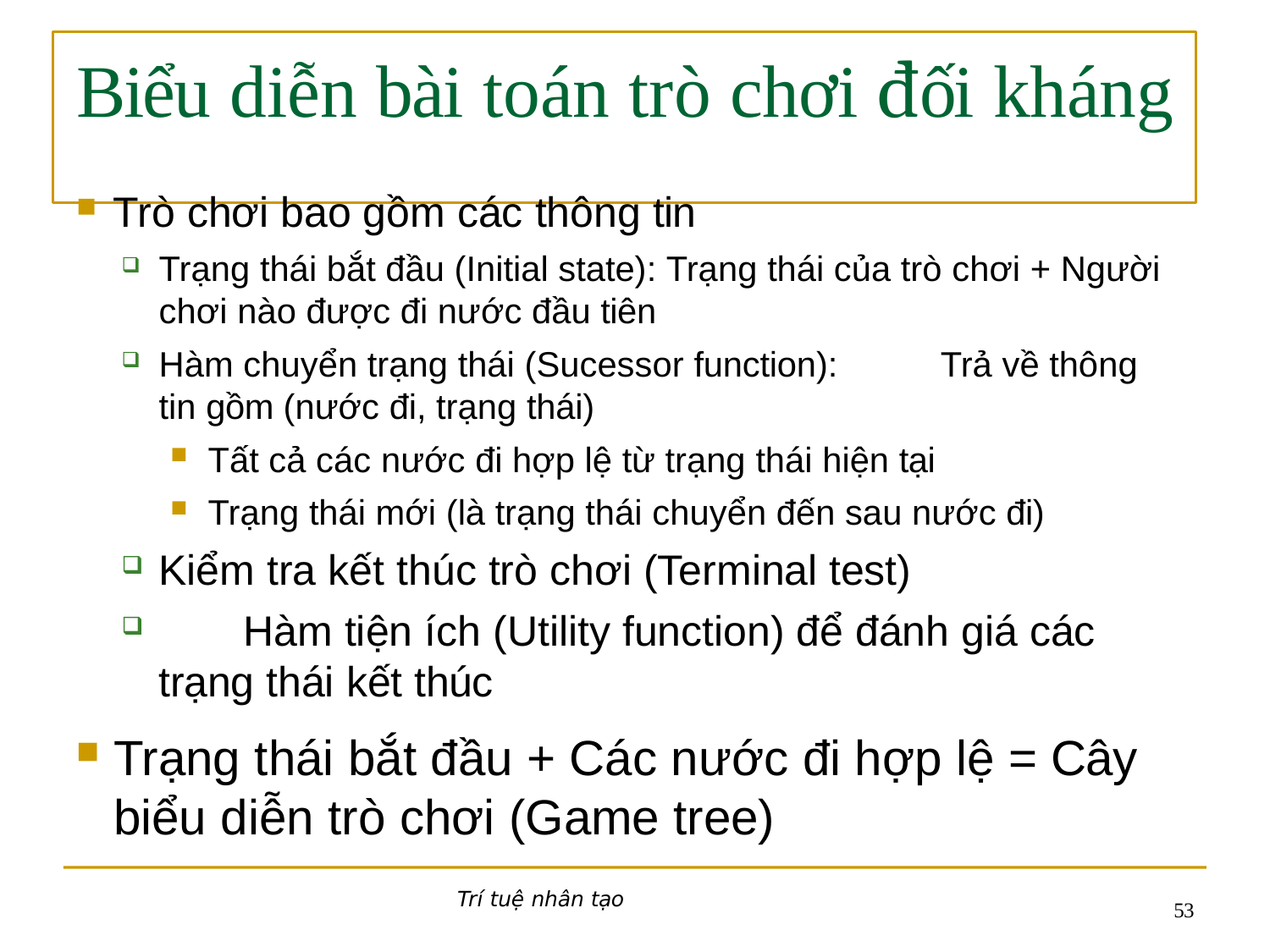

# Biểu diễn bài toán trò chơi đối kháng
Trò chơi bao gồm các thông tin
Trạng thái bắt đầu (Initial state): Trạng thái của trò chơi + Người chơi nào được đi nước đầu tiên
Hàm chuyển trạng thái (Sucessor function):	Trả về thông tin gồm (nước đi, trạng thái)
Tất cả các nước đi hợp lệ từ trạng thái hiện tại
Trạng thái mới (là trạng thái chuyển đến sau nước đi)
Kiểm tra kết thúc trò chơi (Terminal test)
	Hàm tiện ích (Utility function) để đánh giá các trạng thái kết thúc
Trạng thái bắt đầu + Các nước đi hợp lệ = Cây biểu diễn trò chơi (Game tree)

Trí tuệ nhân tạo
53